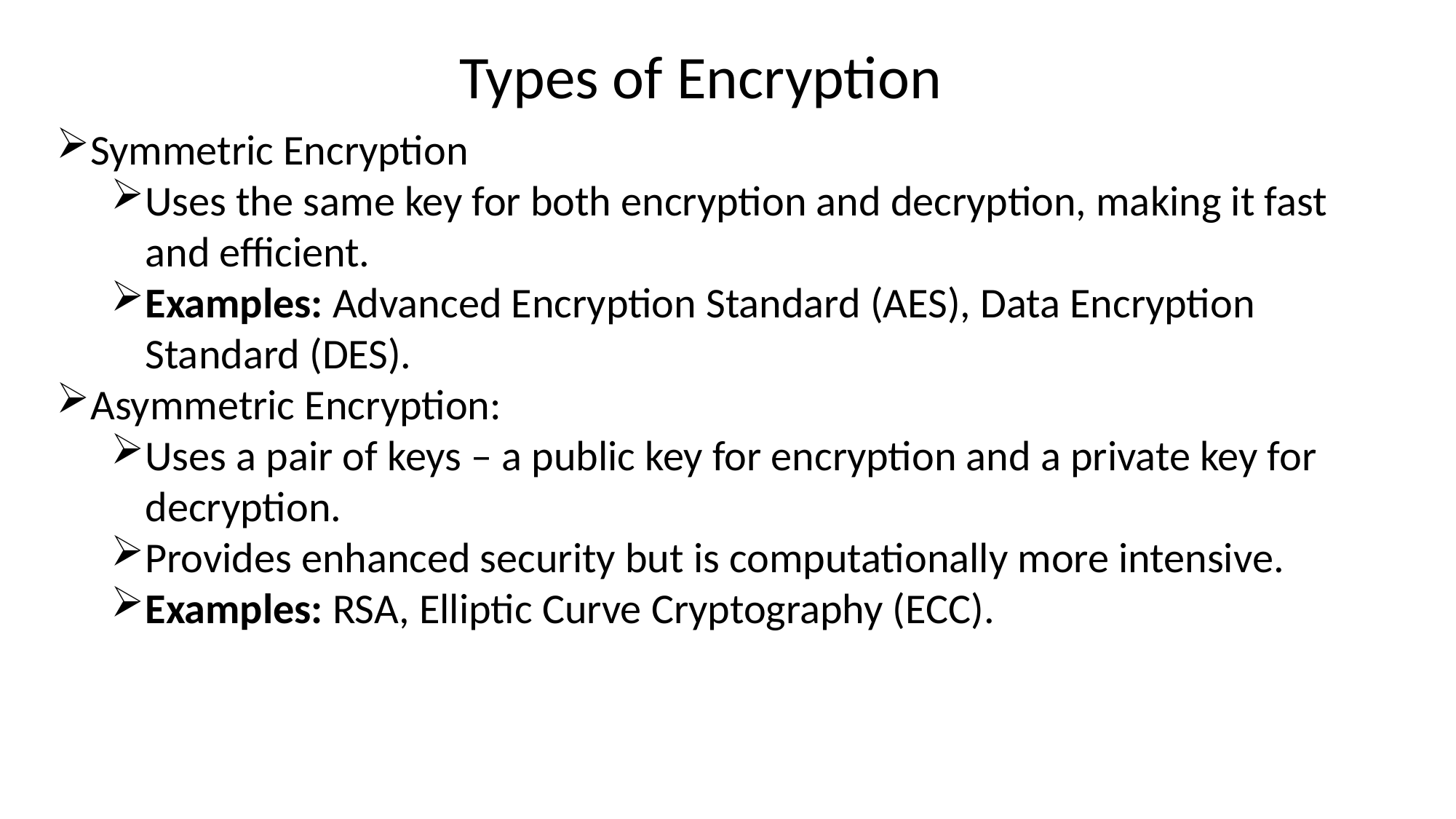

Types of Encryption
Symmetric Encryption
Uses the same key for both encryption and decryption, making it fast and efficient.
Examples: Advanced Encryption Standard (AES), Data Encryption Standard (DES).
Asymmetric Encryption:
Uses a pair of keys – a public key for encryption and a private key for decryption.
Provides enhanced security but is computationally more intensive.
Examples: RSA, Elliptic Curve Cryptography (ECC).